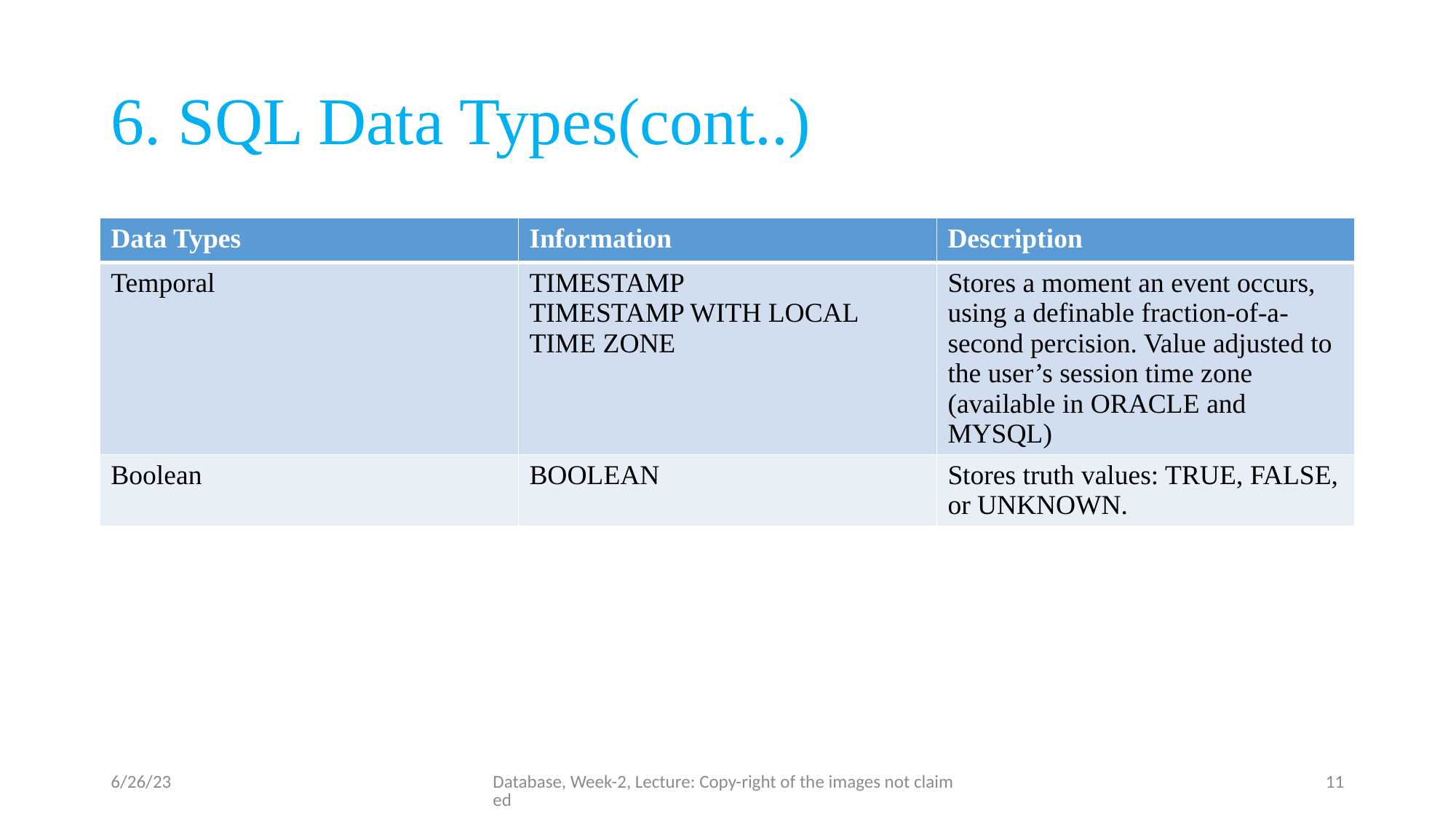

# 6. SQL Data Types(cont..)
| Data Types | Information | Description |
| --- | --- | --- |
| Temporal | TIMESTAMP TIMESTAMP WITH LOCAL TIME ZONE | Stores a moment an event occurs, using a definable fraction-of-a-second percision. Value adjusted to the user’s session time zone (available in ORACLE and MYSQL) |
| Boolean | BOOLEAN | Stores truth values: TRUE, FALSE, or UNKNOWN. |
6/26/23
Database, Week-2, Lecture: Copy-right of the images not claimed
11